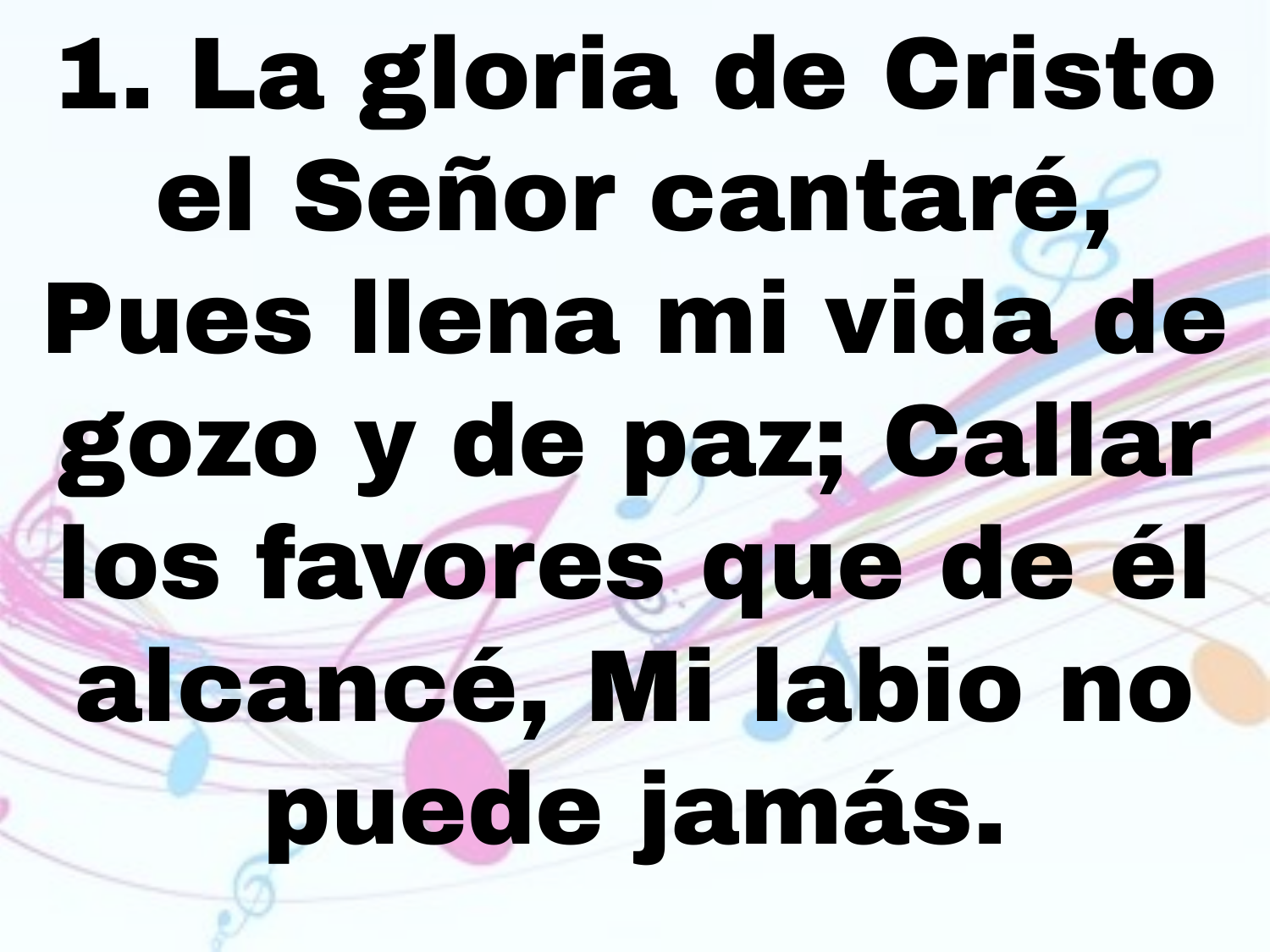

1. La gloria de Cristo el Señor cantaré, Pues llena mi vida de gozo y de paz; Callar los favores que de él alcancé, Mi labio no puede jamás.